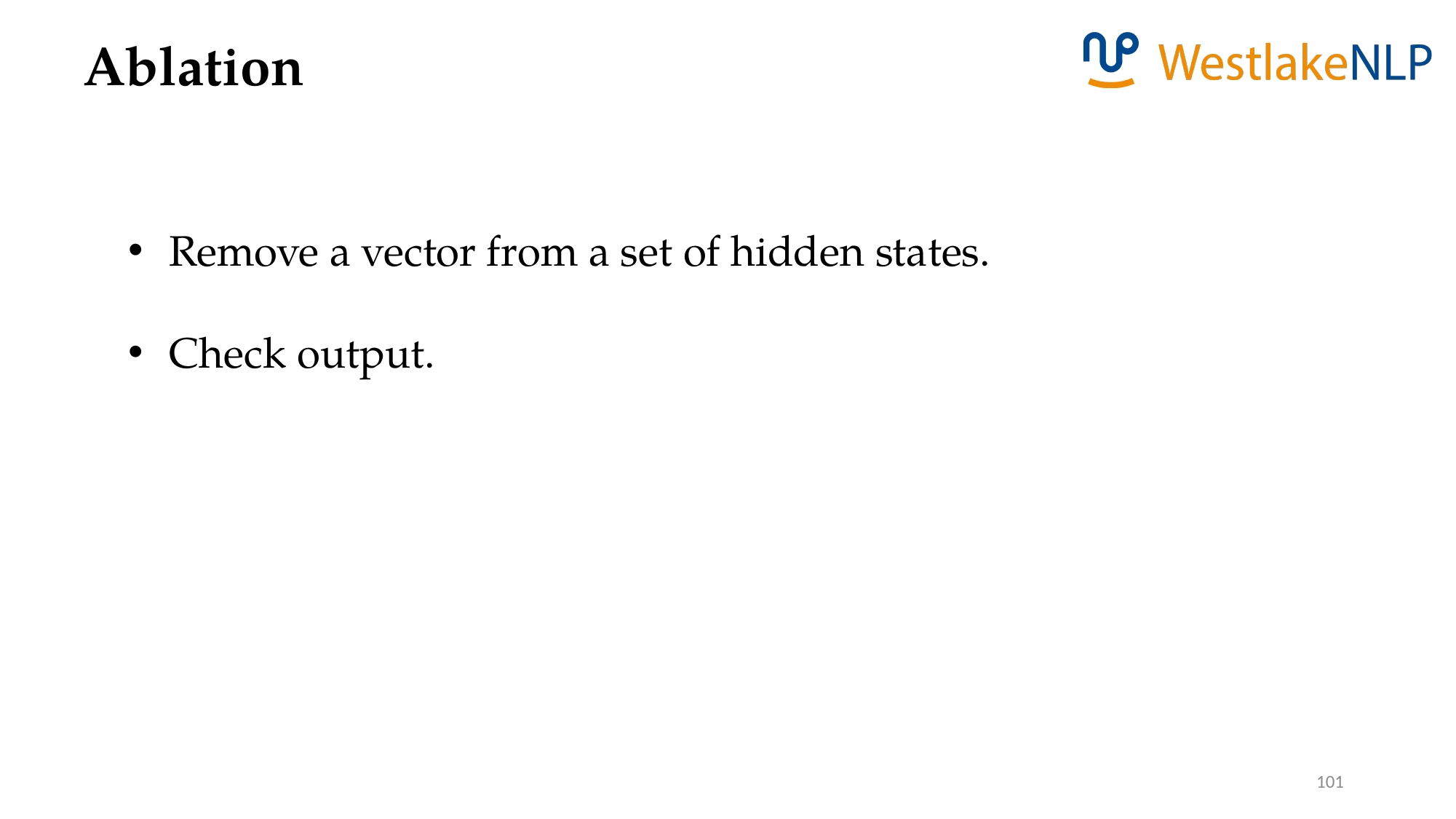

Ablation

Remove a vector from a set of hidden states.
Check output.
101